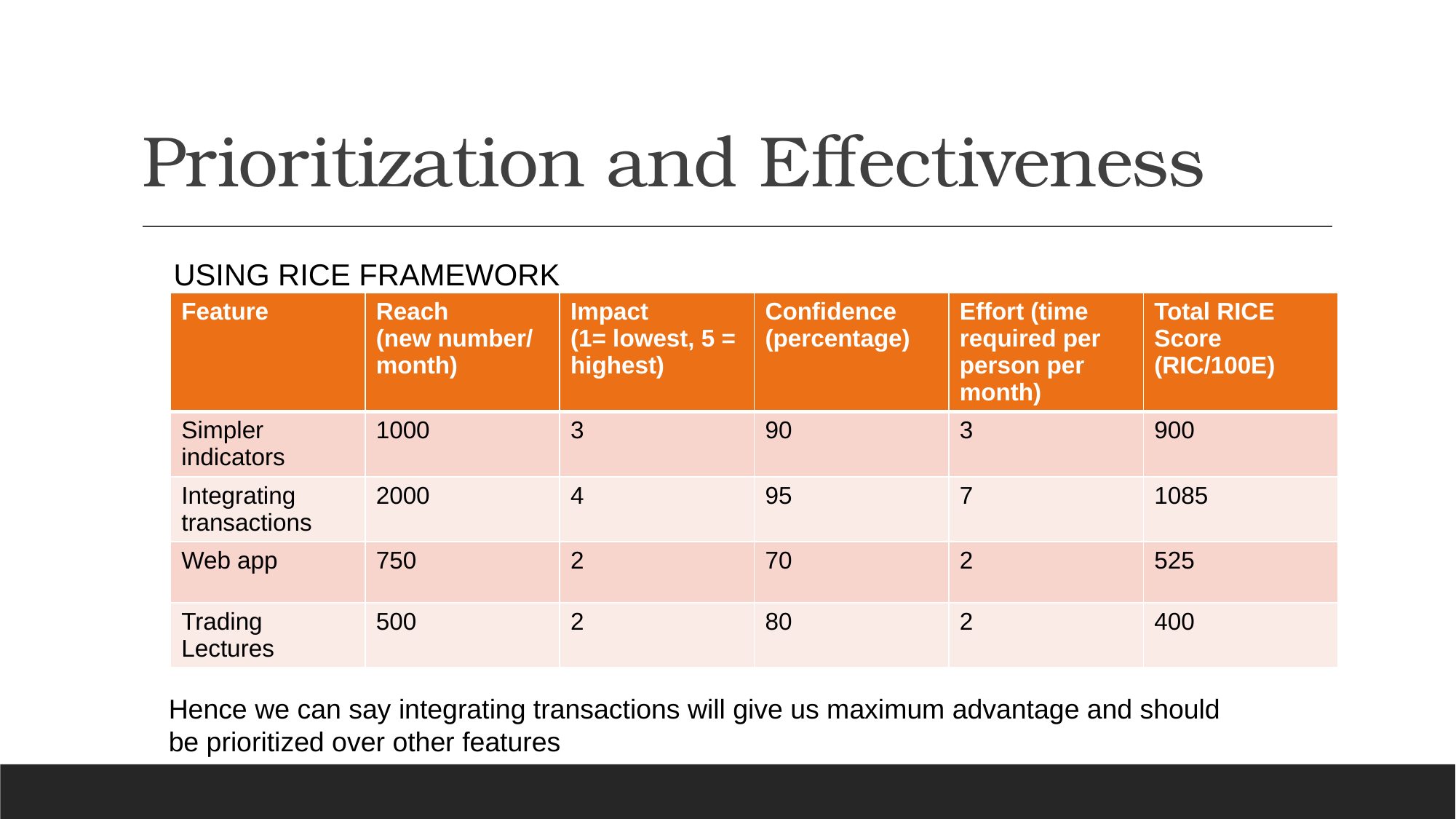

# Prioritization and Effectiveness
Using rice framework
| Feature | Reach (new number/ month) | Impact (1= lowest, 5 = highest) | Confidence (percentage) | Effort (time required per person per month) | Total RICE Score (RIC/100E) |
| --- | --- | --- | --- | --- | --- |
| Simpler indicators | 1000 | 3 | 90 | 3 | 900 |
| Integrating transactions | 2000 | 4 | 95 | 7 | 1085 |
| Web app | 750 | 2 | 70 | 2 | 525 |
| Trading Lectures | 500 | 2 | 80 | 2 | 400 |
Hence we can say integrating transactions will give us maximum advantage and should be prioritized over other features